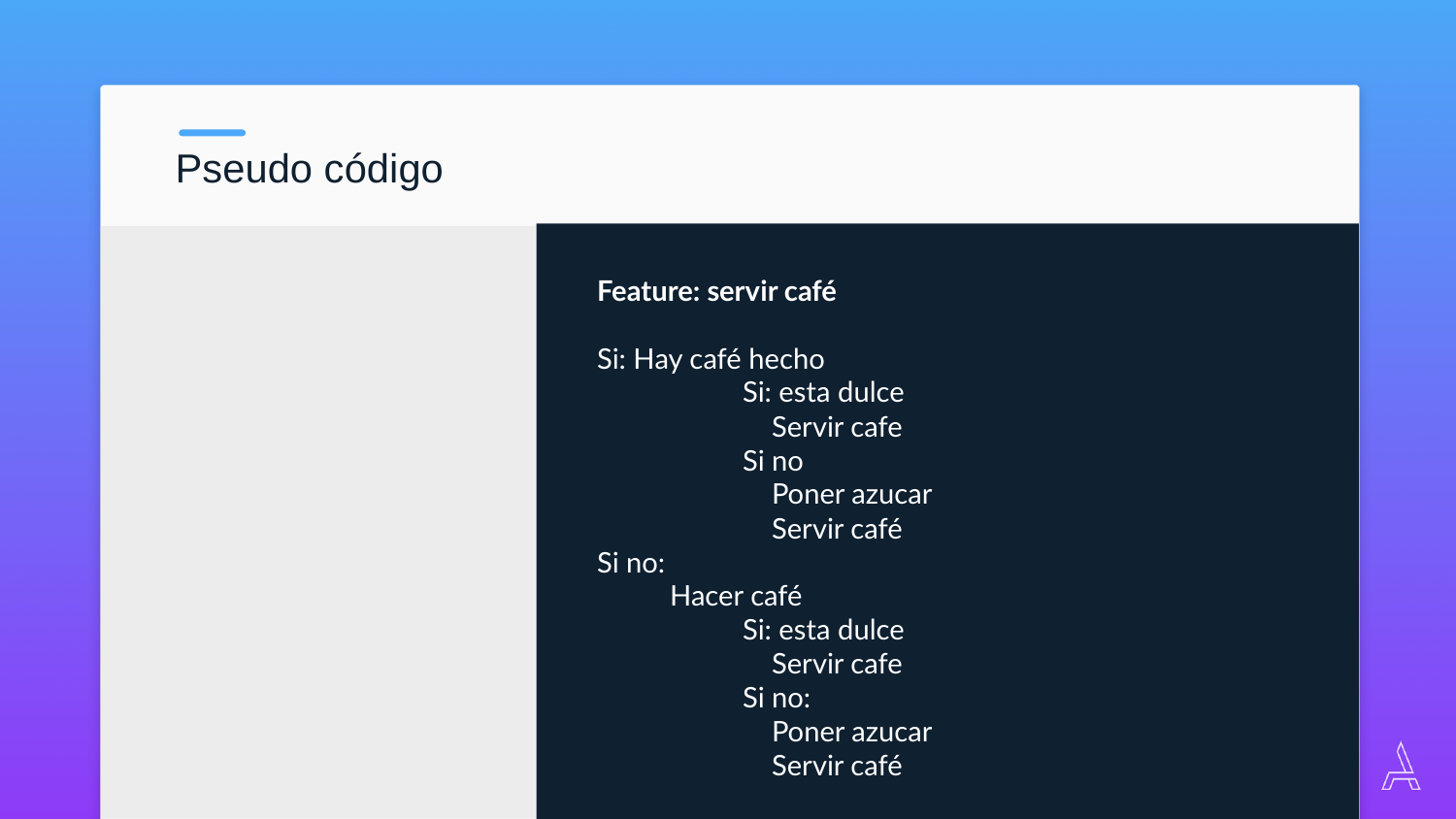

Pseudo código

Feature: servir café

Si: Hay café hecho
	Si: esta dulce
	    Servir cafe
	Si no
    Poner azucar
    Servir café
Si no:
Hacer café
	Si: esta dulce
	    Servir cafe
	Si no:
    Poner azucar
    Servir café